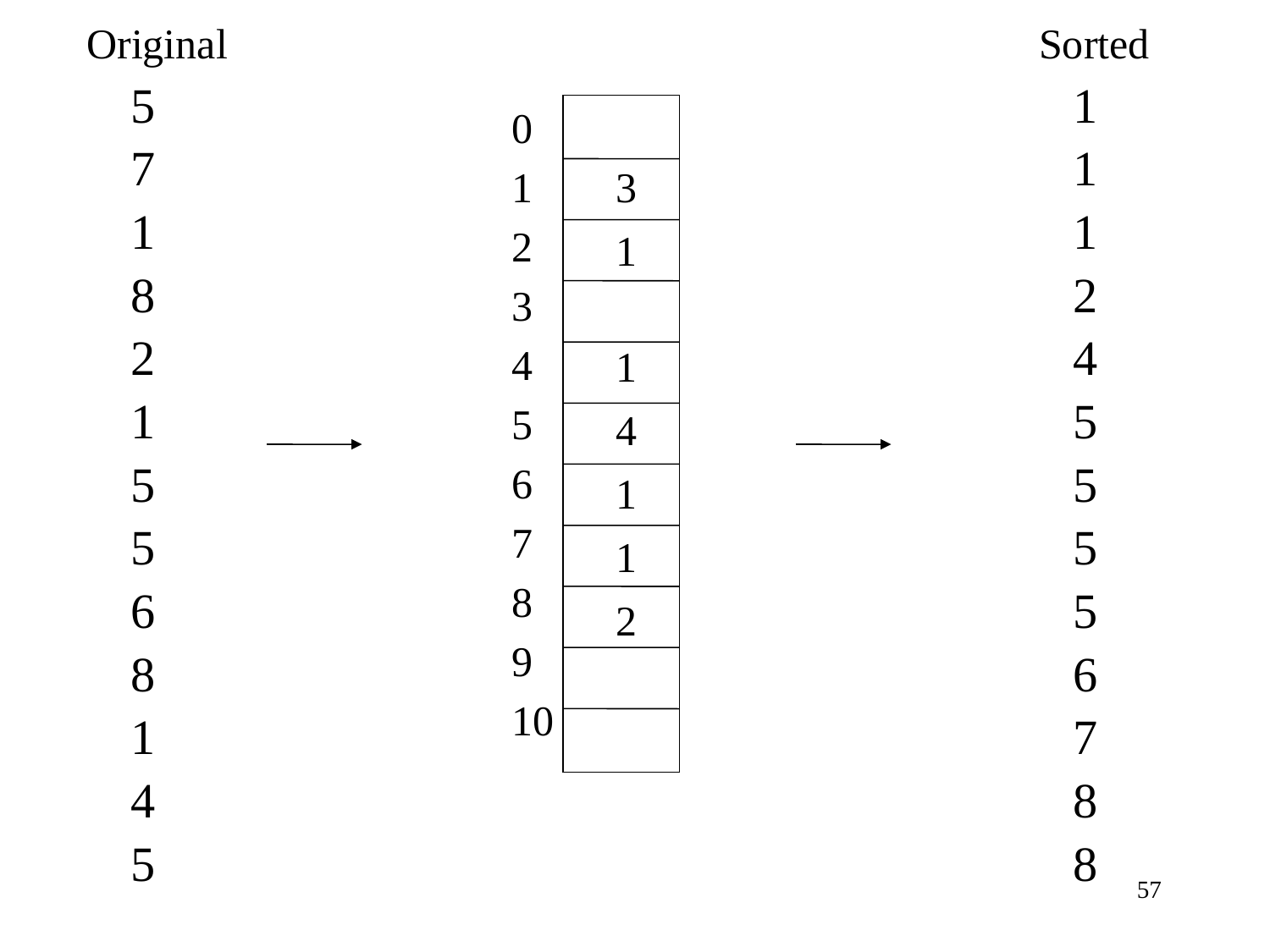

Original
Sorted
5
7
1
8
2
1
5
5
6
8
1
4
5
1
1
1
2
4
5
5
5
5
6
7
8
8
0
1
2
3
4
5
6
7
8
9
10

3

1

1

4

1

1

2

57